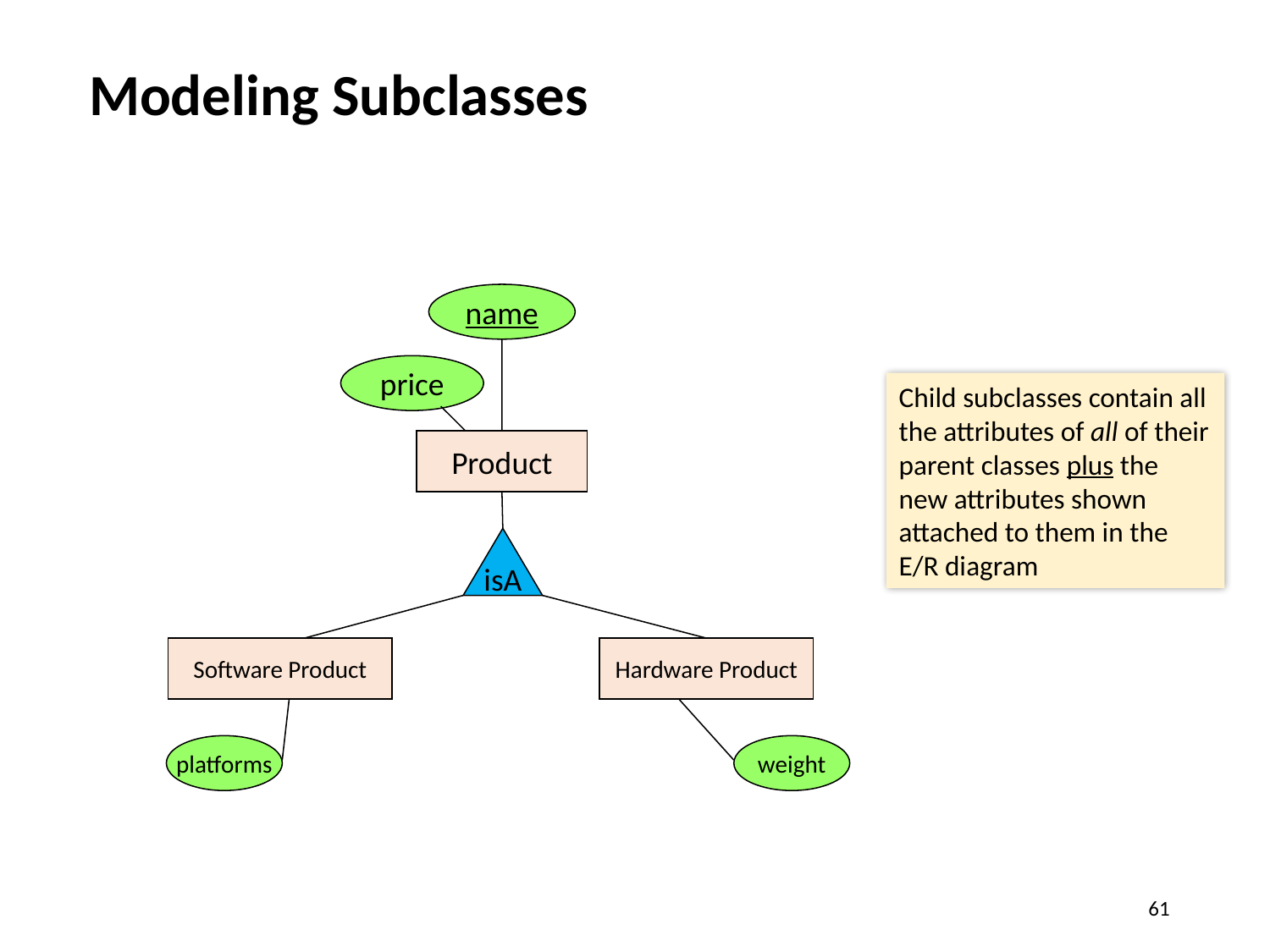

Modeling Subclasses
#
name

price

Product
Child subclasses contain all the attributes of all of their parent classes plus the new attributes shown attached to them in the E/R diagram
isA
Software Product

platforms
Hardware Product

weight
61